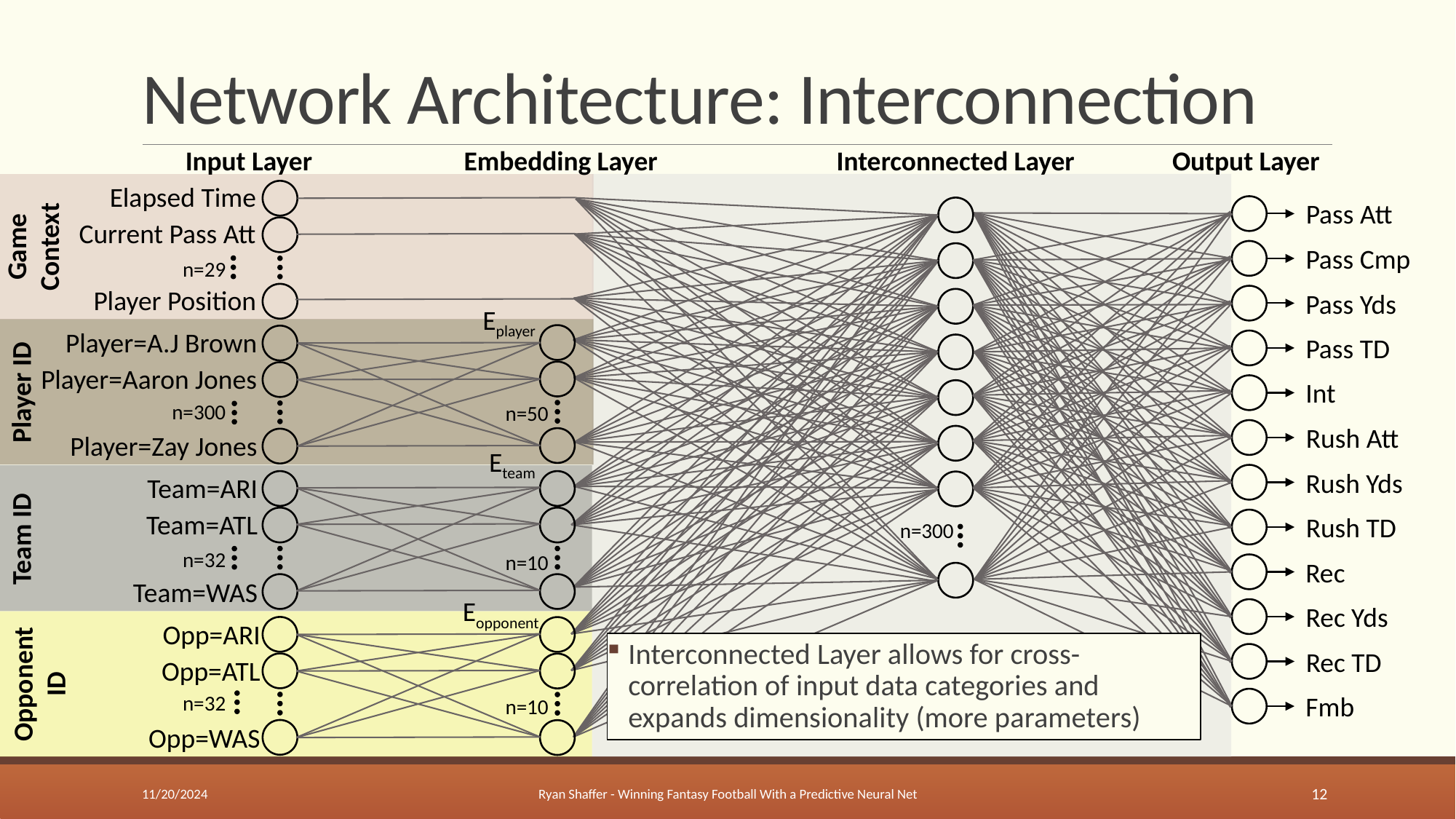

Network Architecture: Interconnection
Input Layer
Embedding Layer
Interconnected Layer
Output Layer

Elapsed Time

Pass Att

Pass Cmp

Pass Yds

Pass TD

Int

Rush Att

Rush Yds

Rush TD

Rec

Rec Yds

Rec TD

Fmb

Game Context

Current Pass Att

n=29

Player Position

Eplayer

Player=A.J Brown

Player=Aaron Jones
Player ID

n=300
n=50

Player=Zay Jones

Eteam

Team=ARI

Team=ATL
n=300
Team ID

n=32
n=10

Team=WAS
Eopponent

Opp=ARI

Interconnected Layer allows for cross-correlation of input data categories and expands dimensionality (more parameters)
Opponent ID
Opp=ATL
n=32
n=10

Opp=WAS
11/20/2024
Ryan Shaffer - Winning Fantasy Football With a Predictive Neural Net
12